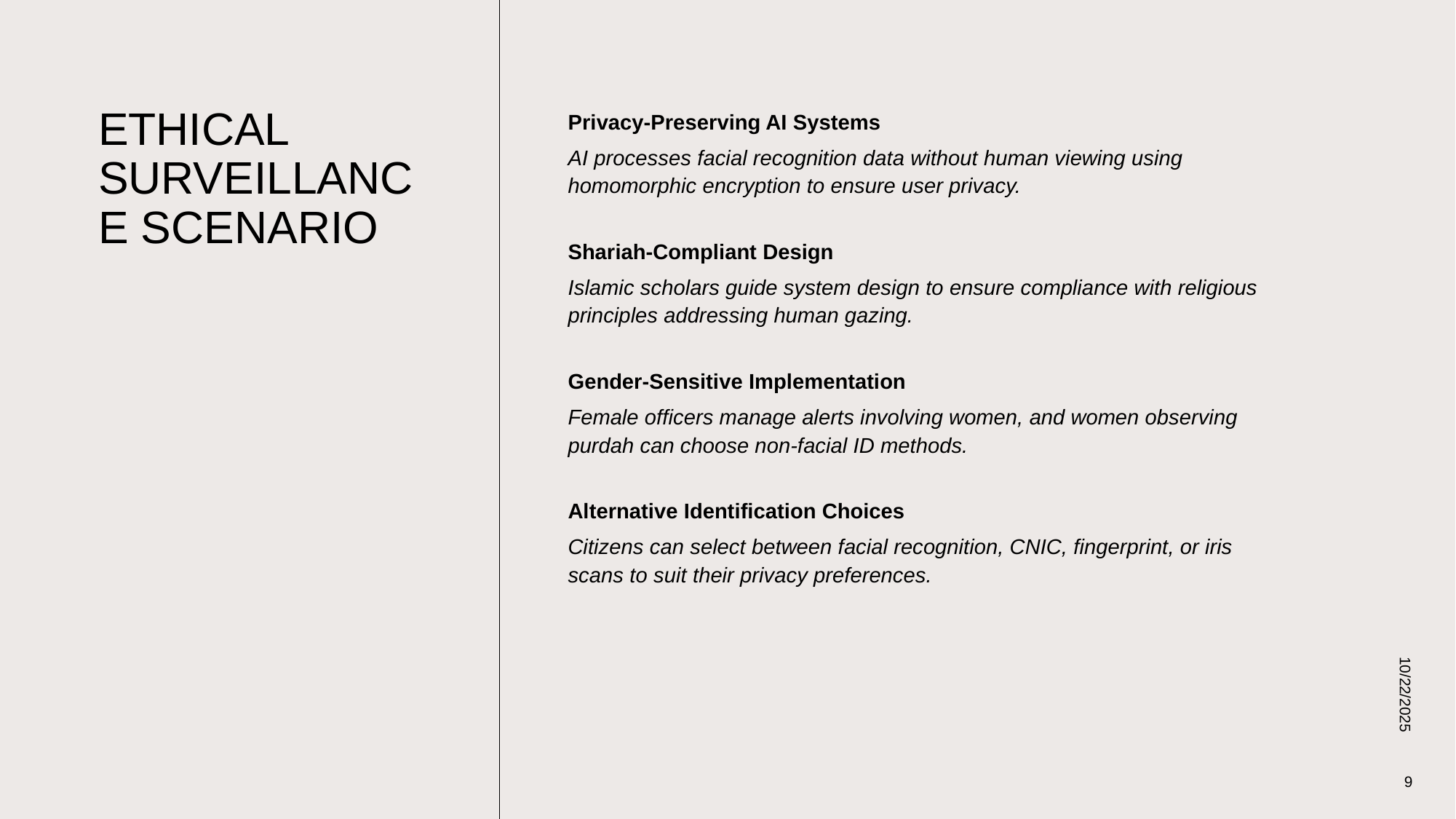

# Ethical Surveillance Scenario
Privacy-Preserving AI Systems
AI processes facial recognition data without human viewing using homomorphic encryption to ensure user privacy.
Shariah-Compliant Design
Islamic scholars guide system design to ensure compliance with religious principles addressing human gazing.
Gender-Sensitive Implementation
Female officers manage alerts involving women, and women observing purdah can choose non-facial ID methods.
Alternative Identification Choices
Citizens can select between facial recognition, CNIC, fingerprint, or iris scans to suit their privacy preferences.

10/22/2025
9